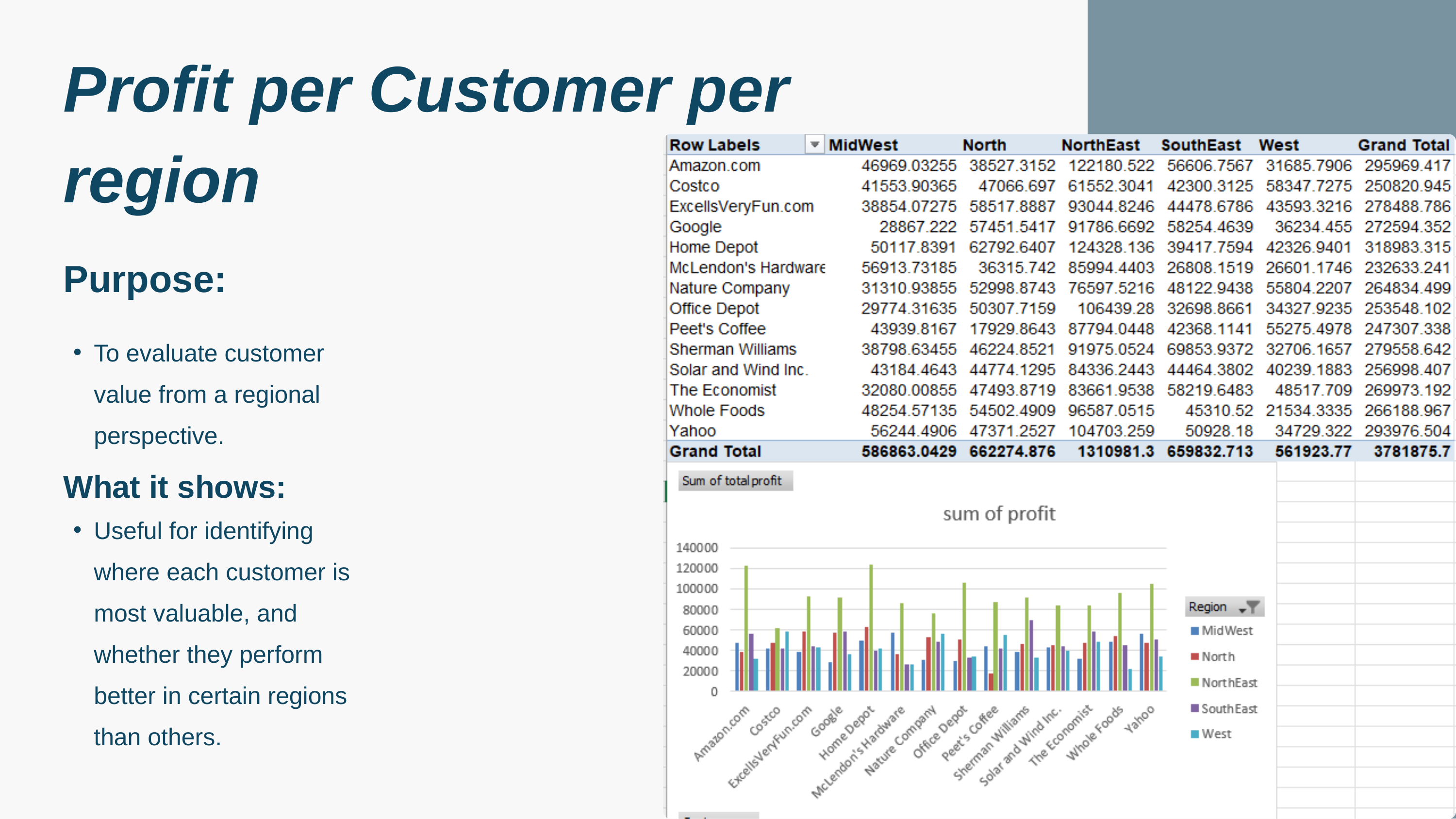

Profit per Customer per region

Purpose:

To evaluate customer value from a regional perspective.

What it shows:

Useful for identifying where each customer is most valuable, and whether they perform better in certain regions than others.